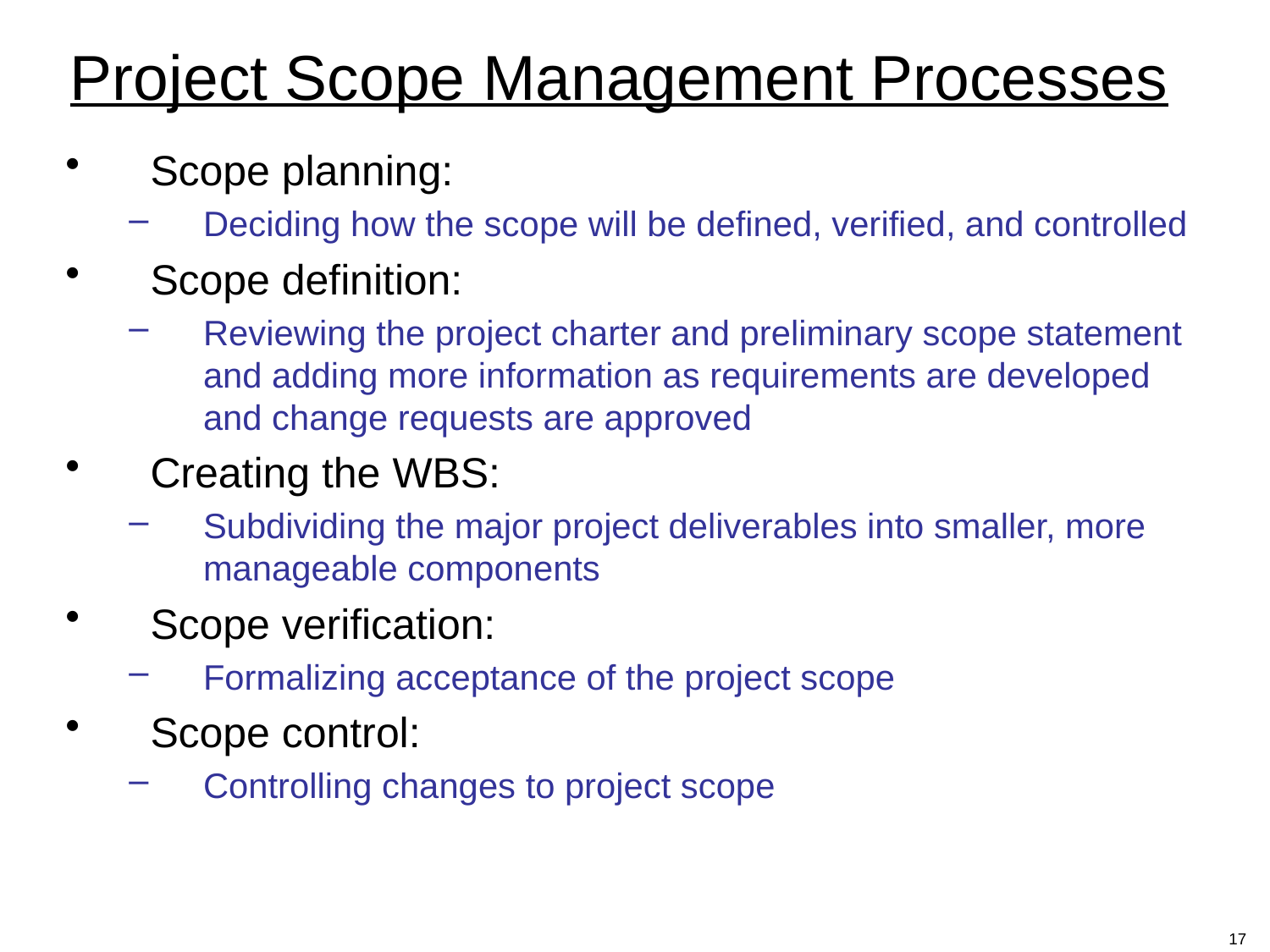

# Project Scope Management Processes
Scope planning:
Deciding how the scope will be defined, verified, and controlled
Scope definition:
Reviewing the project charter and preliminary scope statement and adding more information as requirements are developed and change requests are approved
Creating the WBS:
Subdividing the major project deliverables into smaller, more manageable components
Scope verification:
Formalizing acceptance of the project scope
Scope control:
Controlling changes to project scope
17